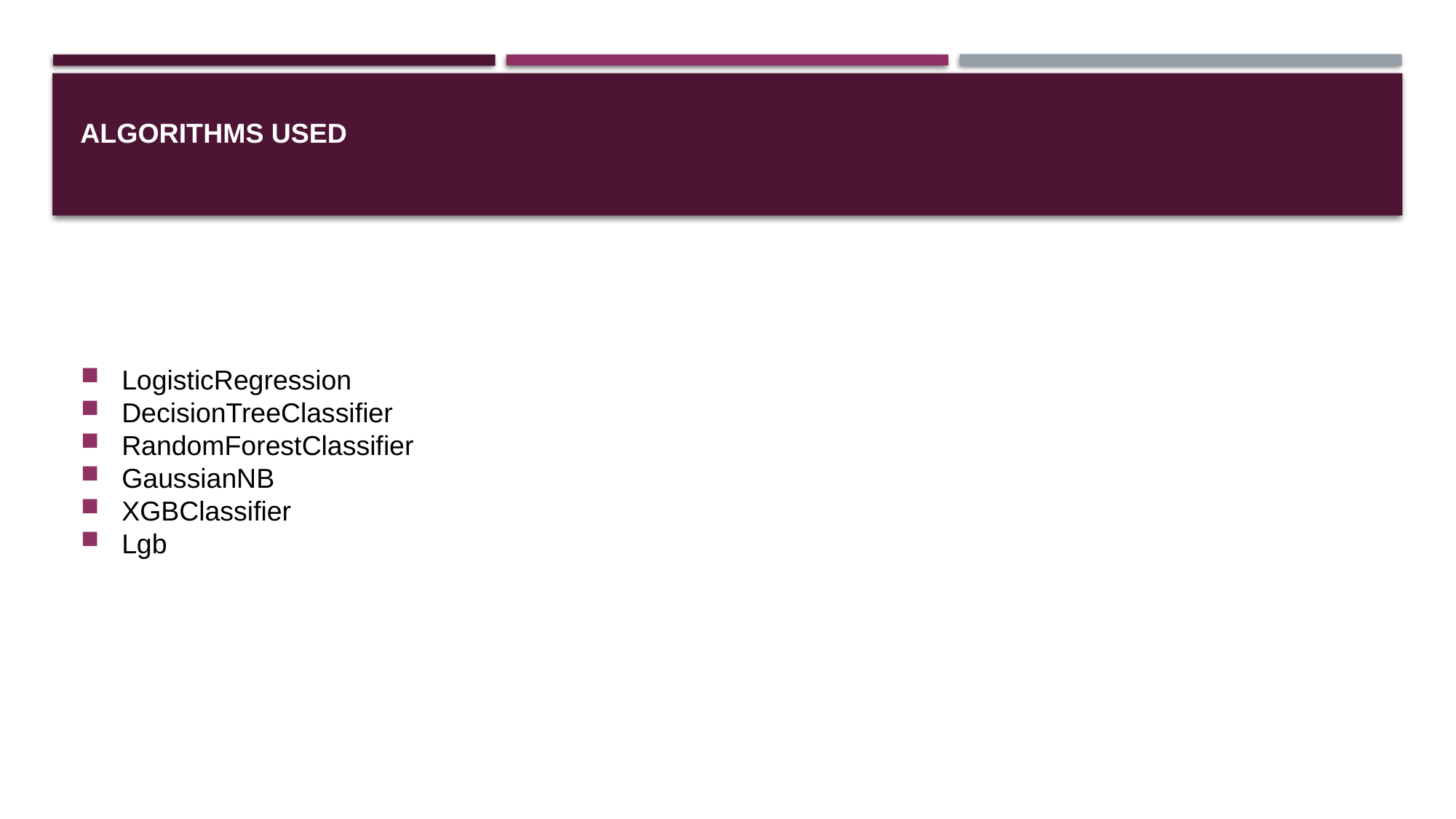

# Algorithms Used
LogisticRegression
DecisionTreeClassifier
RandomForestClassifier
GaussianNB
XGBClassifier
Lgb